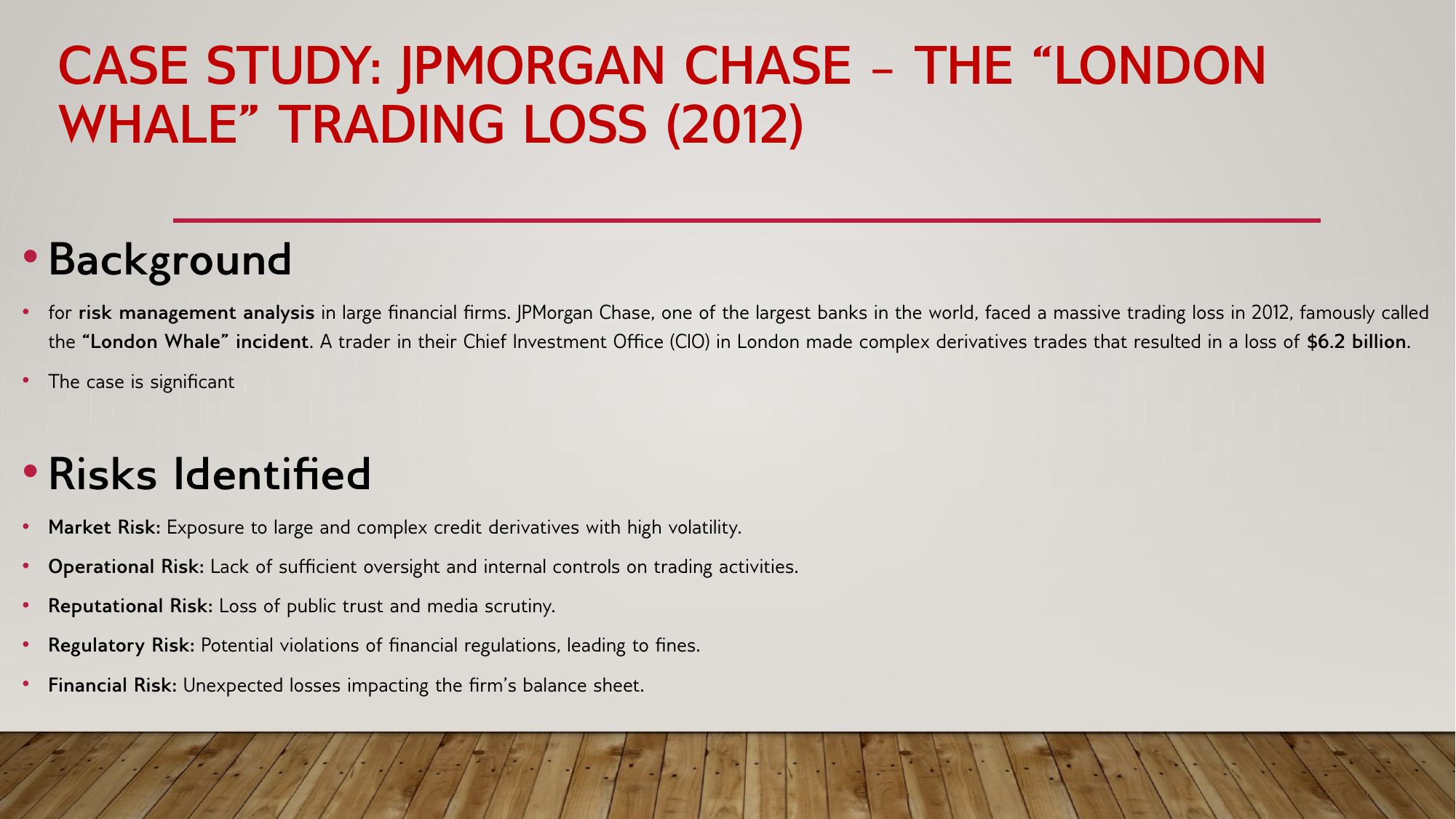

# Case Study: JPMorgan Chase – The “London Whale” Trading Loss (2012)
Background
for risk management analysis in large financial firms. JPMorgan Chase, one of the largest banks in the world, faced a massive trading loss in 2012, famously called the “London Whale” incident. A trader in their Chief Investment Office (CIO) in London made complex derivatives trades that resulted in a loss of $6.2 billion.
The case is significant
Risks Identified
Market Risk: Exposure to large and complex credit derivatives with high volatility.
Operational Risk: Lack of sufficient oversight and internal controls on trading activities.
Reputational Risk: Loss of public trust and media scrutiny.
Regulatory Risk: Potential violations of financial regulations, leading to fines.
Financial Risk: Unexpected losses impacting the firm’s balance sheet.